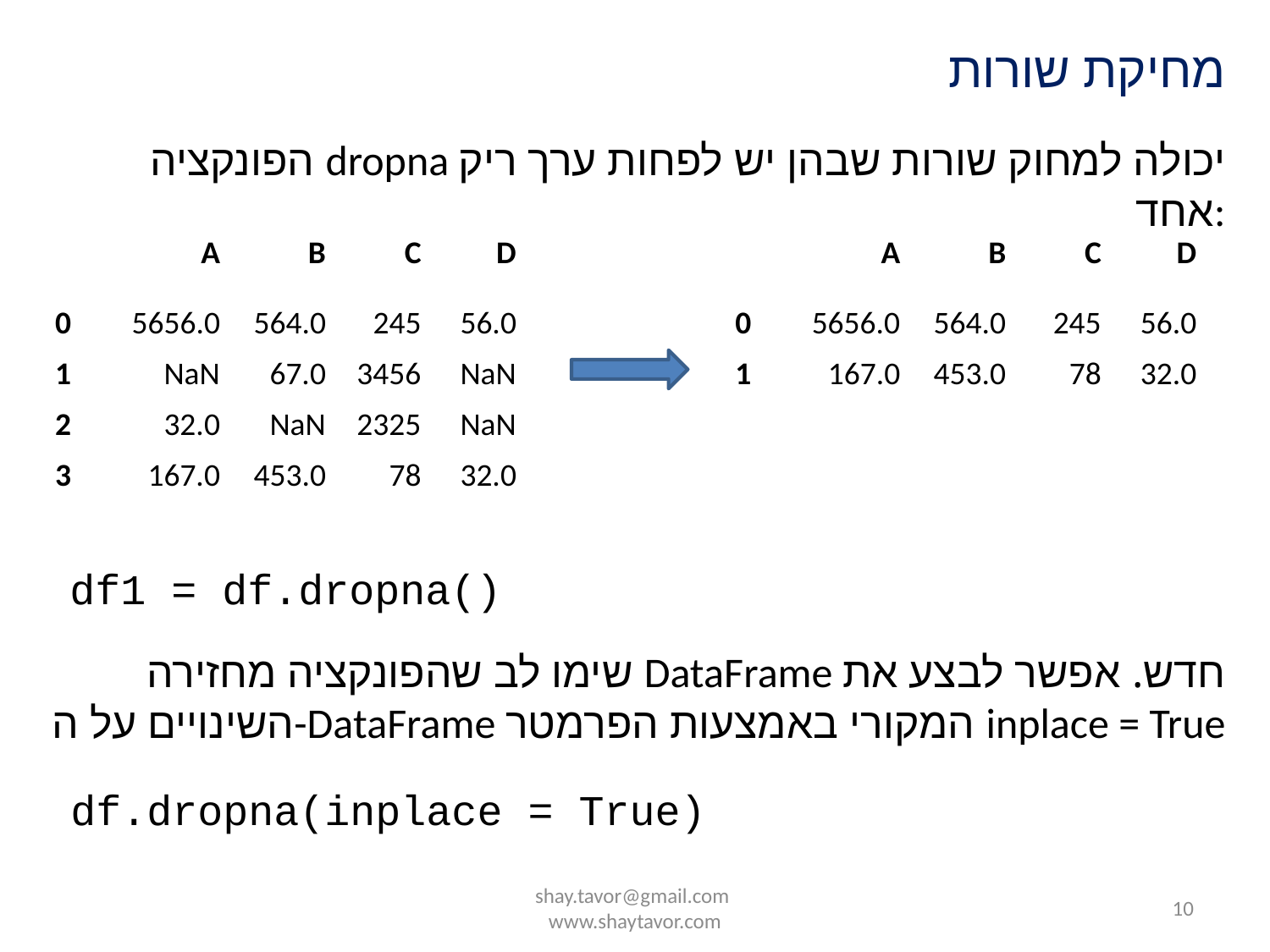

מחיקת שורות
הפונקציה dropna יכולה למחוק שורות שבהן יש לפחות ערך ריק אחד:
|  | A | B | C | D |
| --- | --- | --- | --- | --- |
| 0 | 5656.0 | 564.0 | 245 | 56.0 |
| 1 | NaN | 67.0 | 3456 | NaN |
| 2 | 32.0 | NaN | 2325 | NaN |
| 3 | 167.0 | 453.0 | 78 | 32.0 |
|  | A | B | C | D |
| --- | --- | --- | --- | --- |
| 0 | 5656.0 | 564.0 | 245 | 56.0 |
| 1 | 167.0 | 453.0 | 78 | 32.0 |

df1 = df.dropna()
שימו לב שהפונקציה מחזירה DataFrame חדש. אפשר לבצע את השינויים על ה-DataFrame המקורי באמצעות הפרמטר inplace = True
df.dropna(inplace = True)
shay.tavor@gmail.com  www.shaytavor.com
10